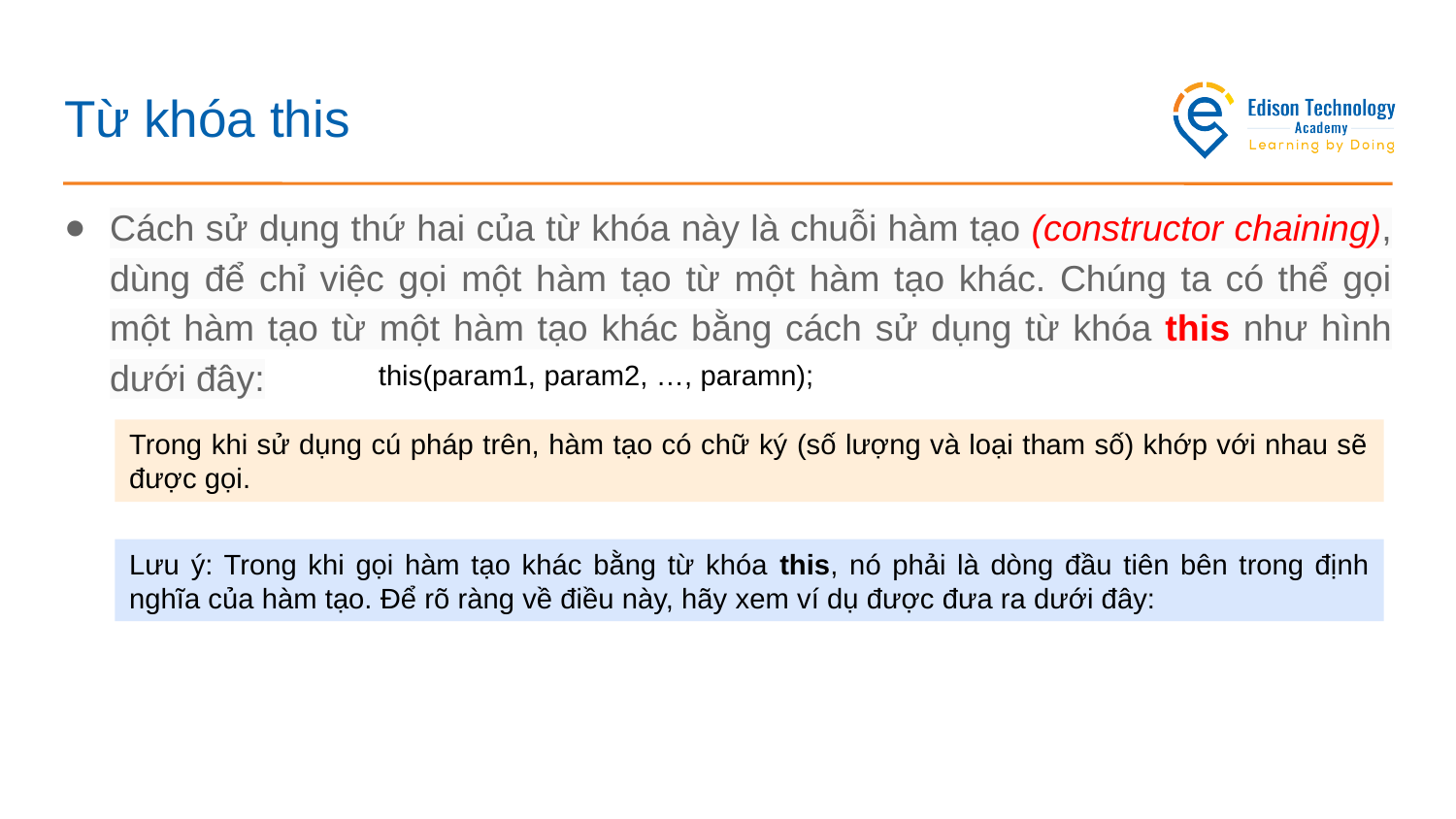

# Từ khóa this
Cách sử dụng thứ hai của từ khóa này là chuỗi hàm tạo (constructor chaining), dùng để chỉ việc gọi một hàm tạo từ một hàm tạo khác. Chúng ta có thể gọi một hàm tạo từ một hàm tạo khác bằng cách sử dụng từ khóa this như hình dưới đây:
this(param1, param2, …, paramn);
Trong khi sử dụng cú pháp trên, hàm tạo có chữ ký (số lượng và loại tham số) khớp với nhau sẽ được gọi.
Lưu ý: Trong khi gọi hàm tạo khác bằng từ khóa this, nó phải là dòng đầu tiên bên trong định nghĩa của hàm tạo. Để rõ ràng về điều này, hãy xem ví dụ được đưa ra dưới đây: